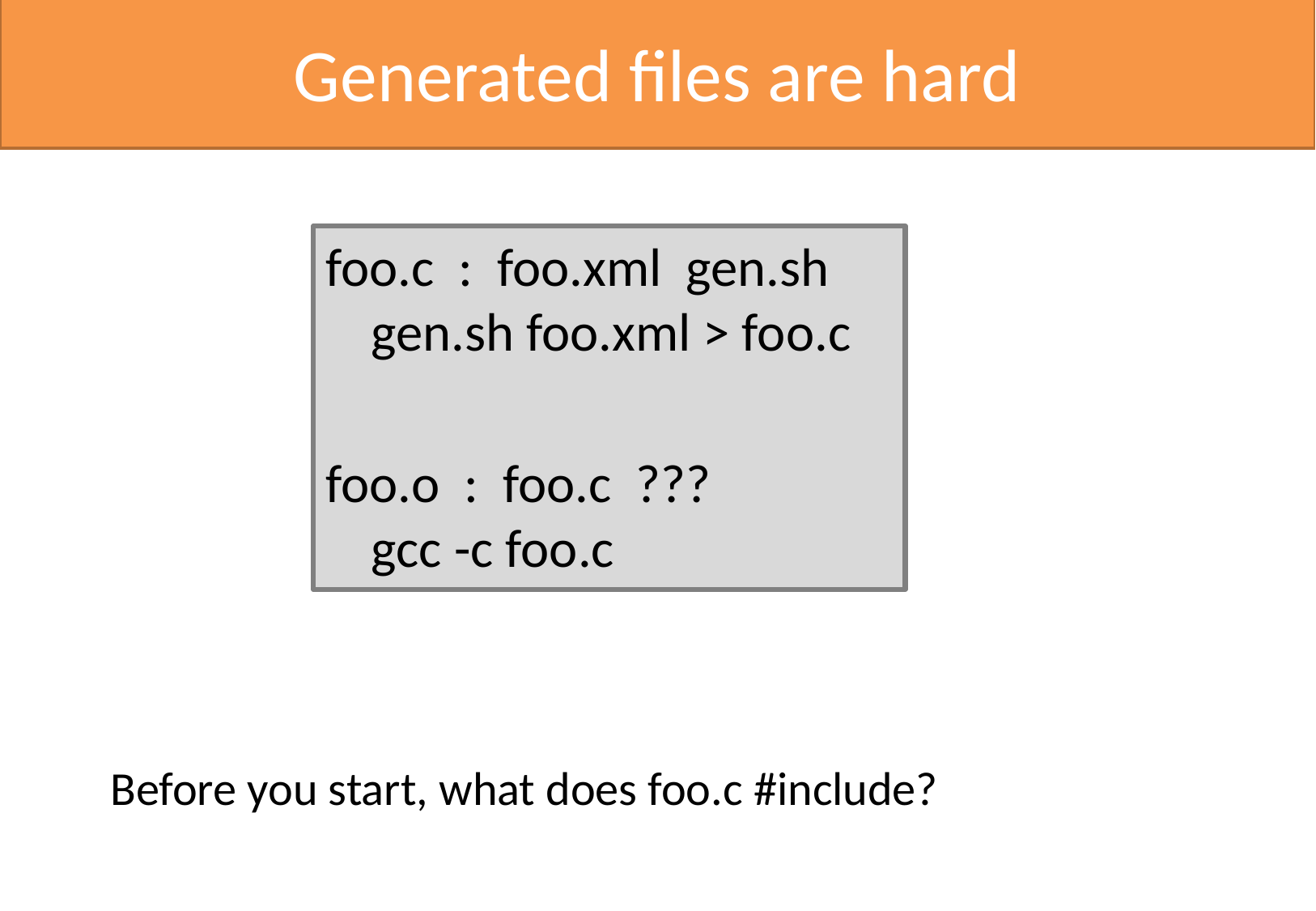

# Generated files are hard
foo.c  :  foo.xml  gen.sh
gen.sh foo.xml > foo.c

foo.o  :  foo.c  ???
gcc -c foo.c
Before you start, what does foo.c #include?